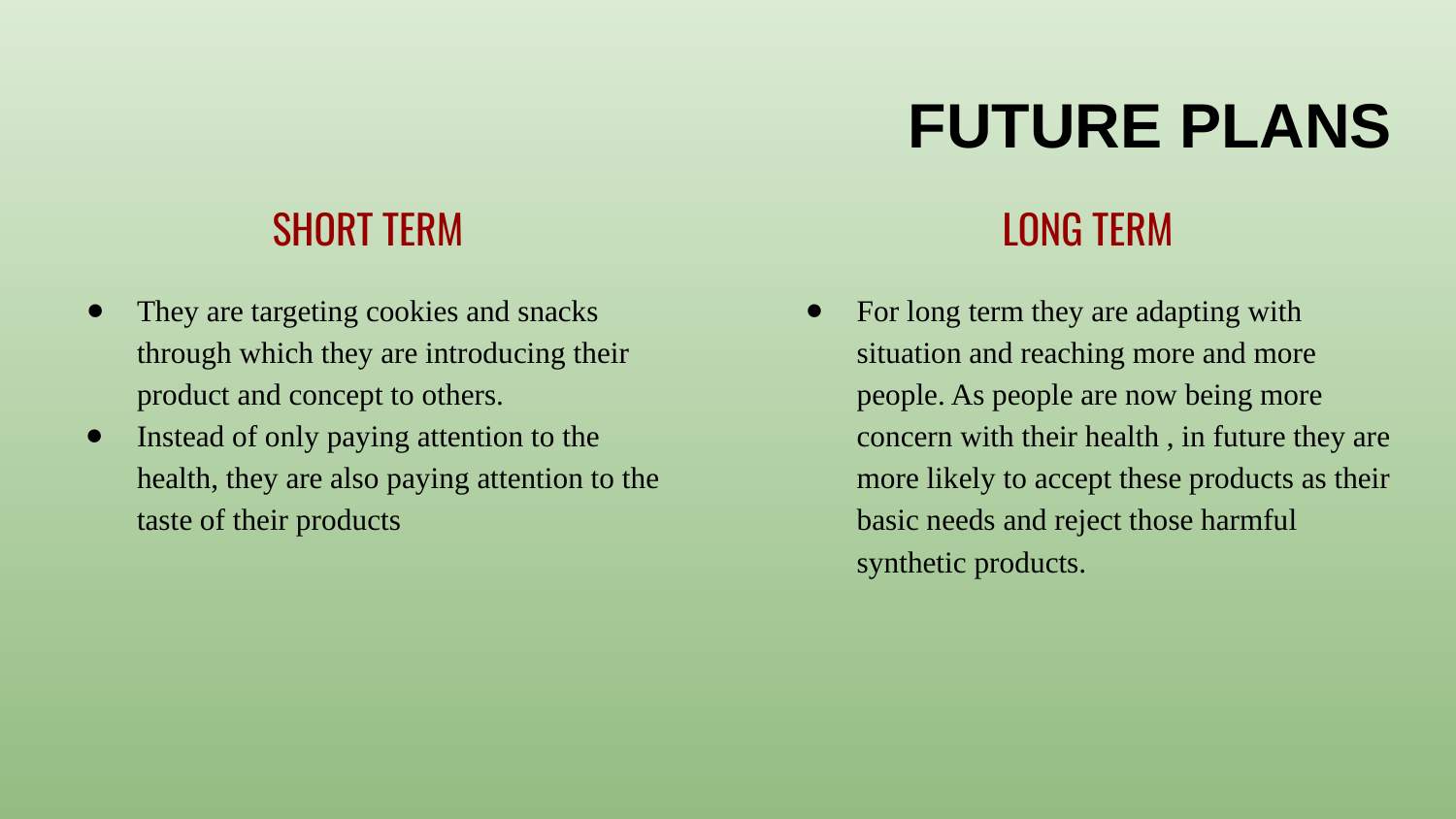

# FUTURE PLANS
SHORT TERM
They are targeting cookies and snacks through which they are introducing their product and concept to others.
Instead of only paying attention to the health, they are also paying attention to the taste of their products
LONG TERM
For long term they are adapting with situation and reaching more and more people. As people are now being more concern with their health , in future they are more likely to accept these products as their basic needs and reject those harmful synthetic products.